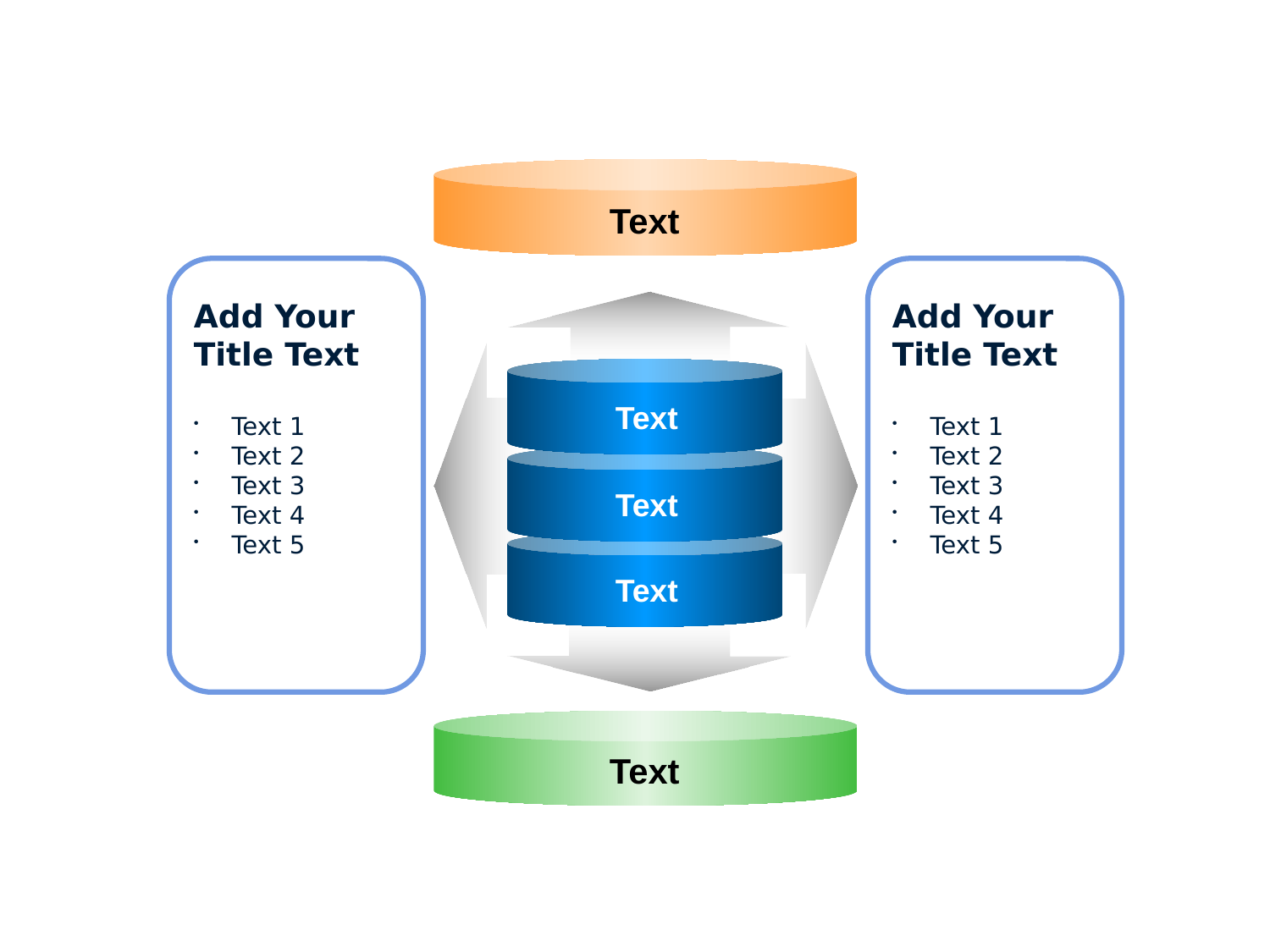

Text

Add Your
Title Text

 Text 1
 Text 2
 Text 3
 Text 4
 Text 5

Add Your
Title Text

 Text 1
 Text 2
 Text 3
 Text 4
 Text 5

Text

Text

Text

Text